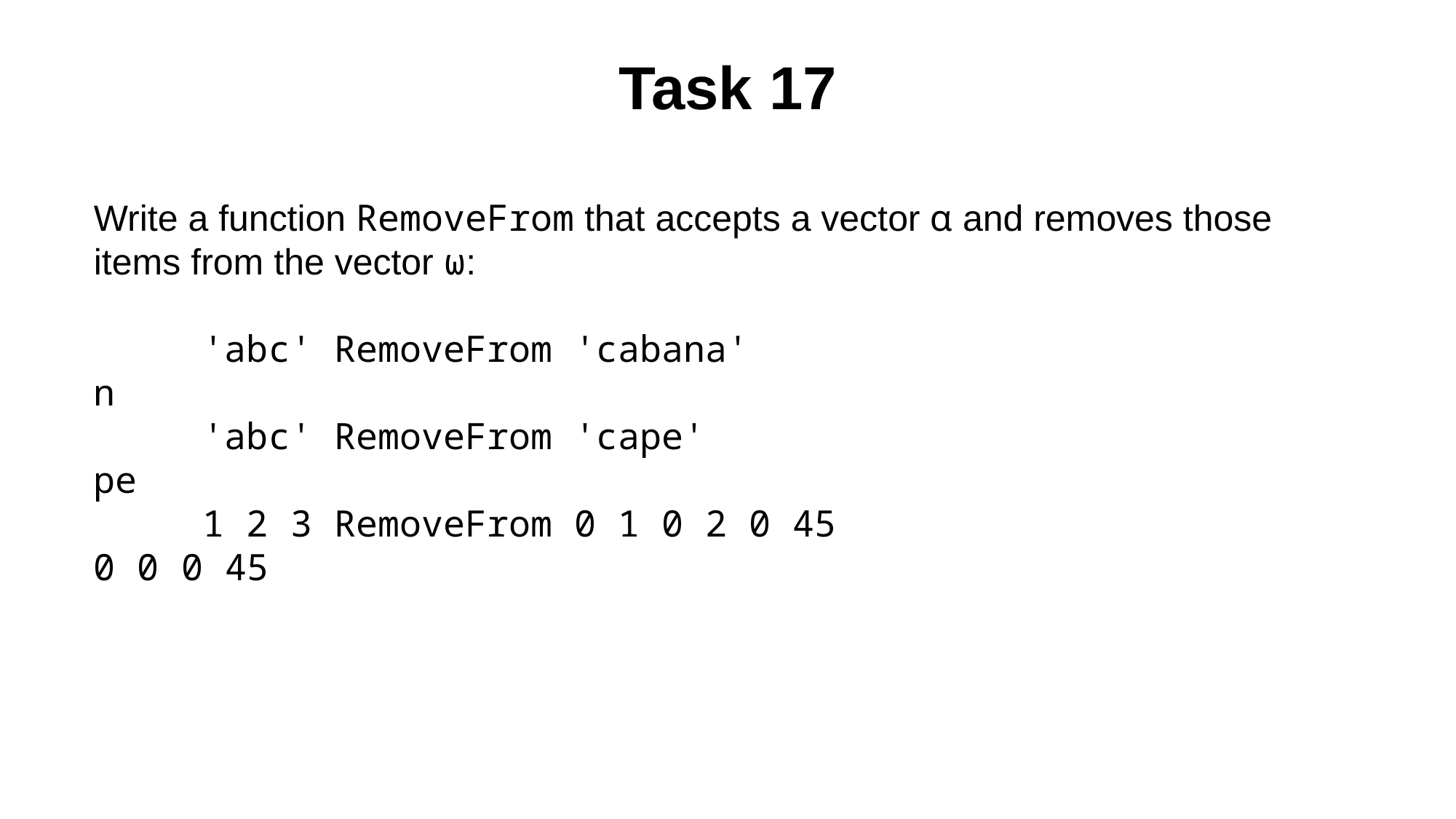

Task 17

Write a function RemoveFrom that accepts a vector ⍺ and removes those items from the vector ⍵:

	'abc' RemoveFrom 'cabana'
n
	'abc' RemoveFrom 'cape'
pe
	1 2 3 RemoveFrom 0 1 0 2 0 45
0 0 0 45